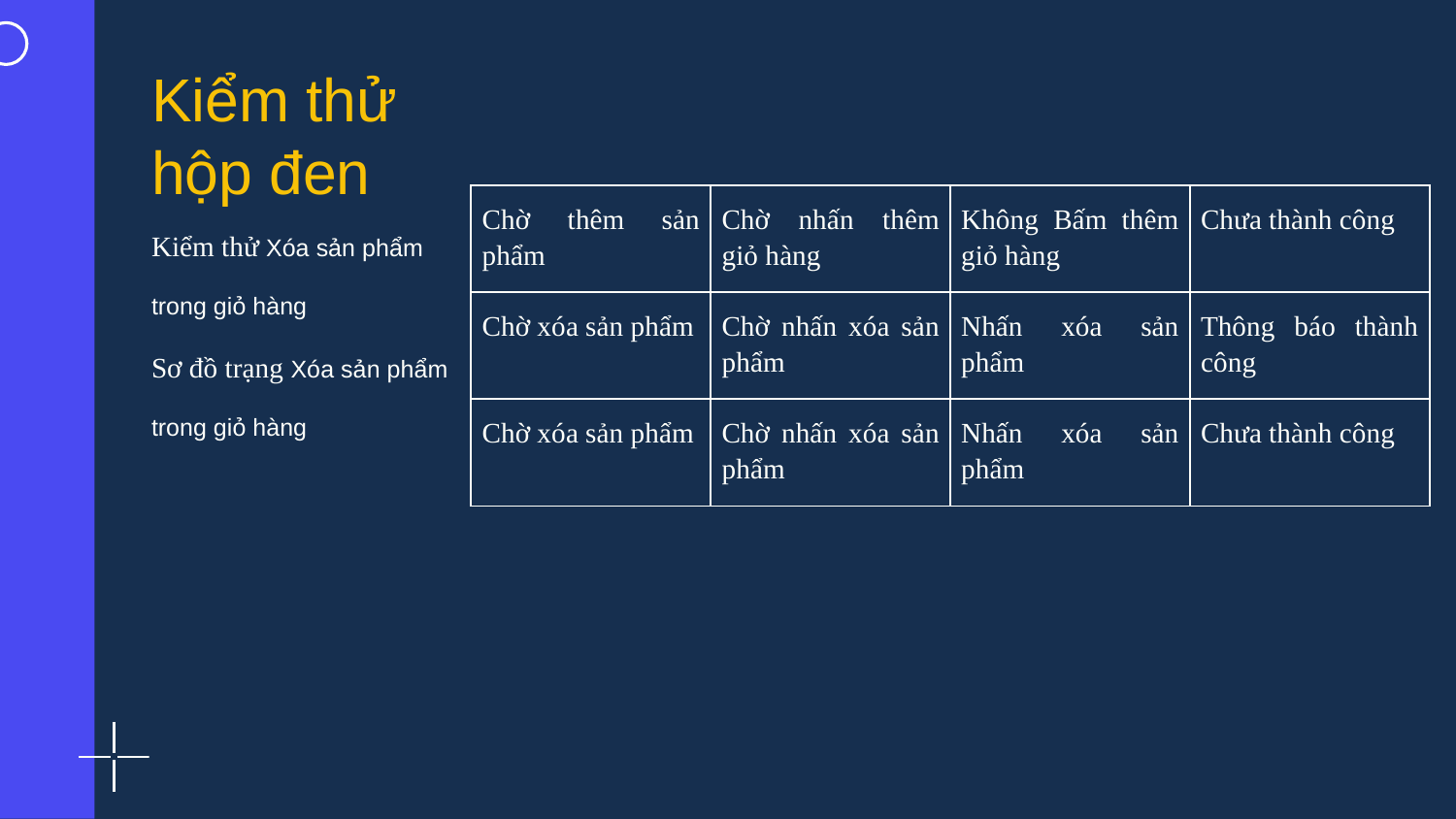

# Kiểm thử
hộp đen
| Chờ thêm sản phẩm | Chờ nhấn thêm giỏ hàng | Không Bấm thêm giỏ hàng | Chưa thành công |
| --- | --- | --- | --- |
| Chờ xóa sản phẩm | Chờ nhấn xóa sản phẩm | Nhấn xóa sản phẩm | Thông báo thành công |
| Chờ xóa sản phẩm | Chờ nhấn xóa sản phẩm | Nhấn xóa sản phẩm | Chưa thành công |
Kiểm thử Xóa sản phẩm

trong giỏ hàng
Sơ đồ trạng Xóa sản phẩm
trong giỏ hàng